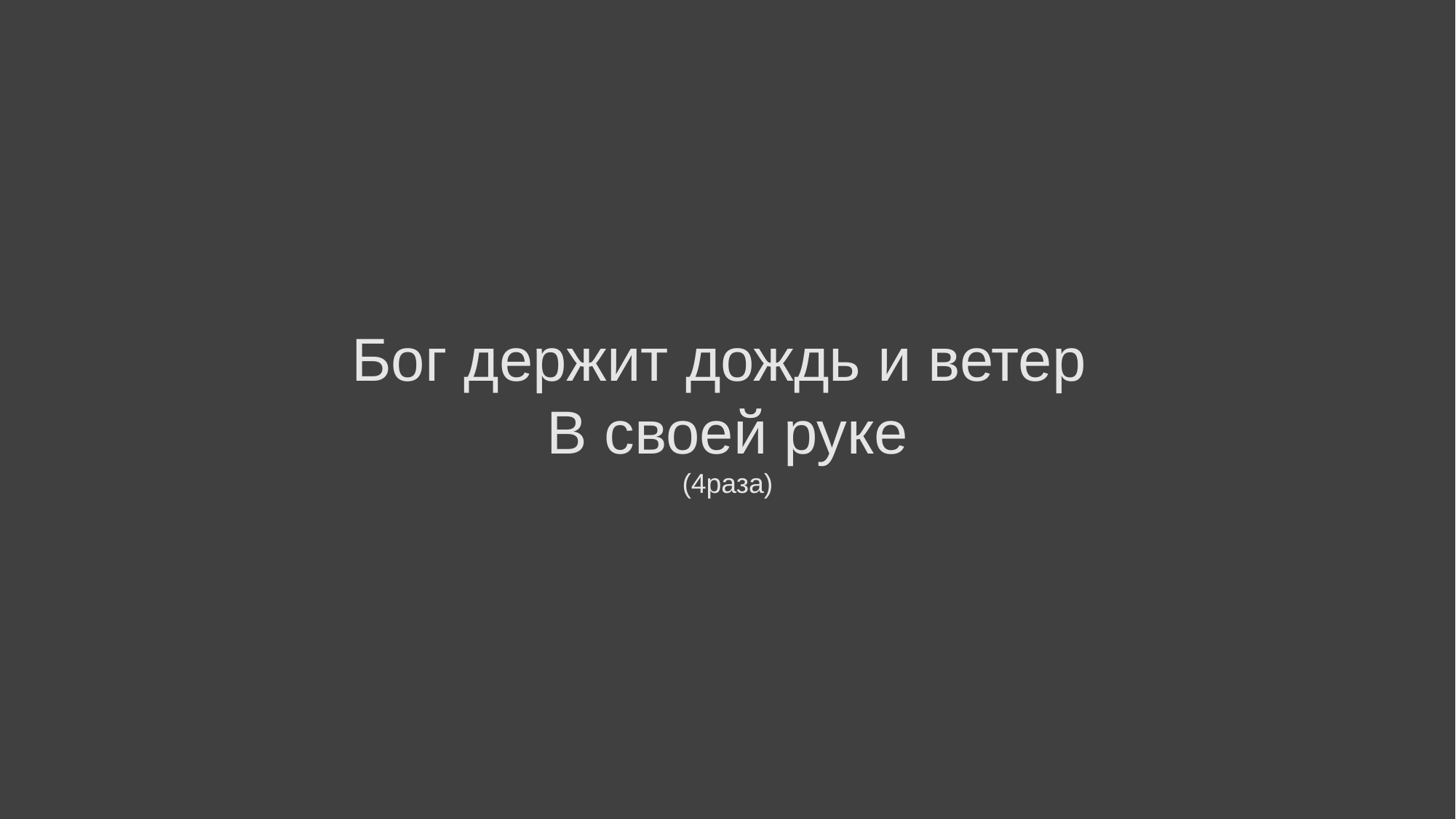

Бог держит дождь и ветер
В своей руке
(4раза)